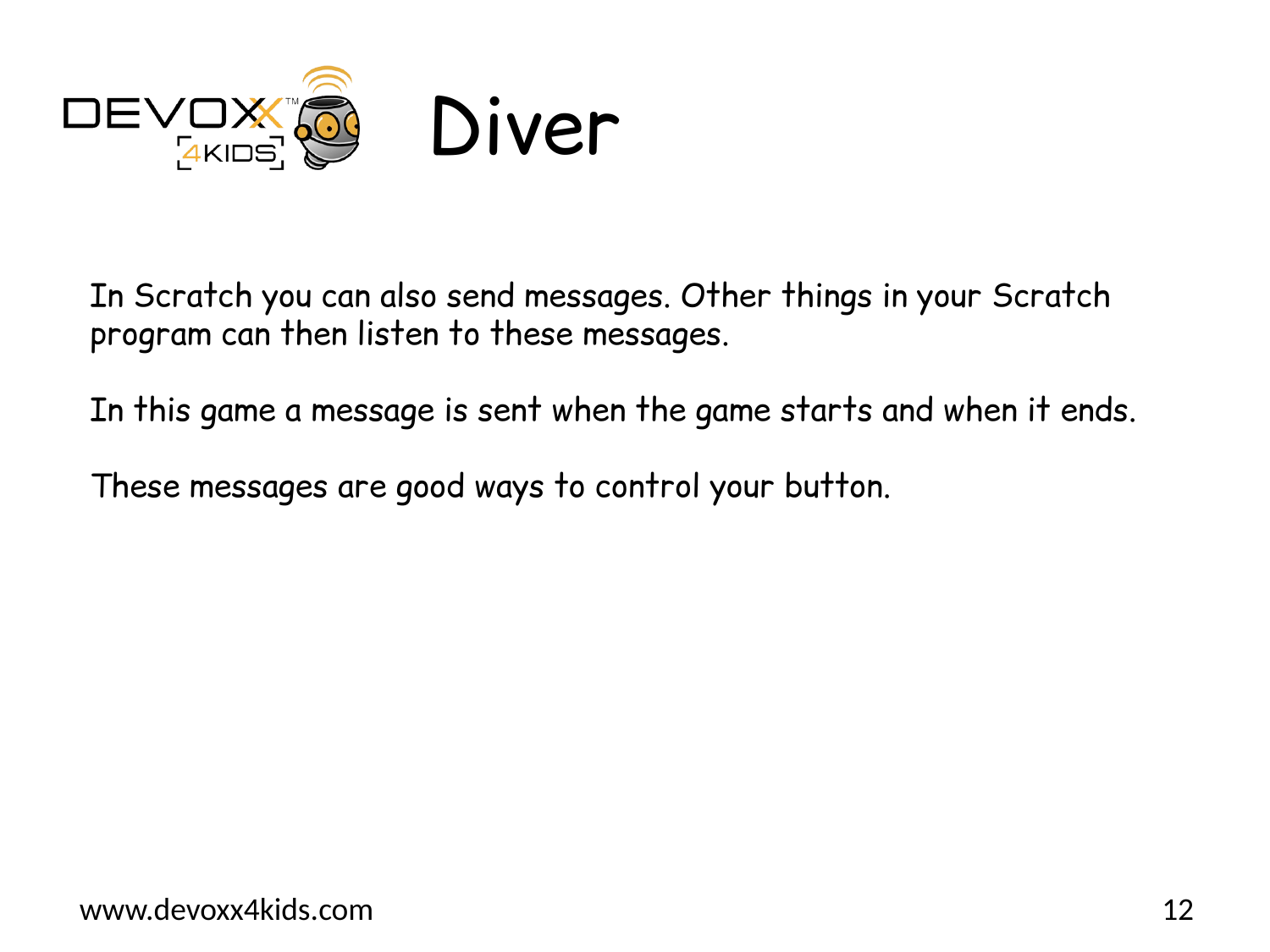

# Diver
In Scratch you can also send messages. Other things in your Scratch program can then listen to these messages.

In this game a message is sent when the game starts and when it ends.

These messages are good ways to control your button.

12